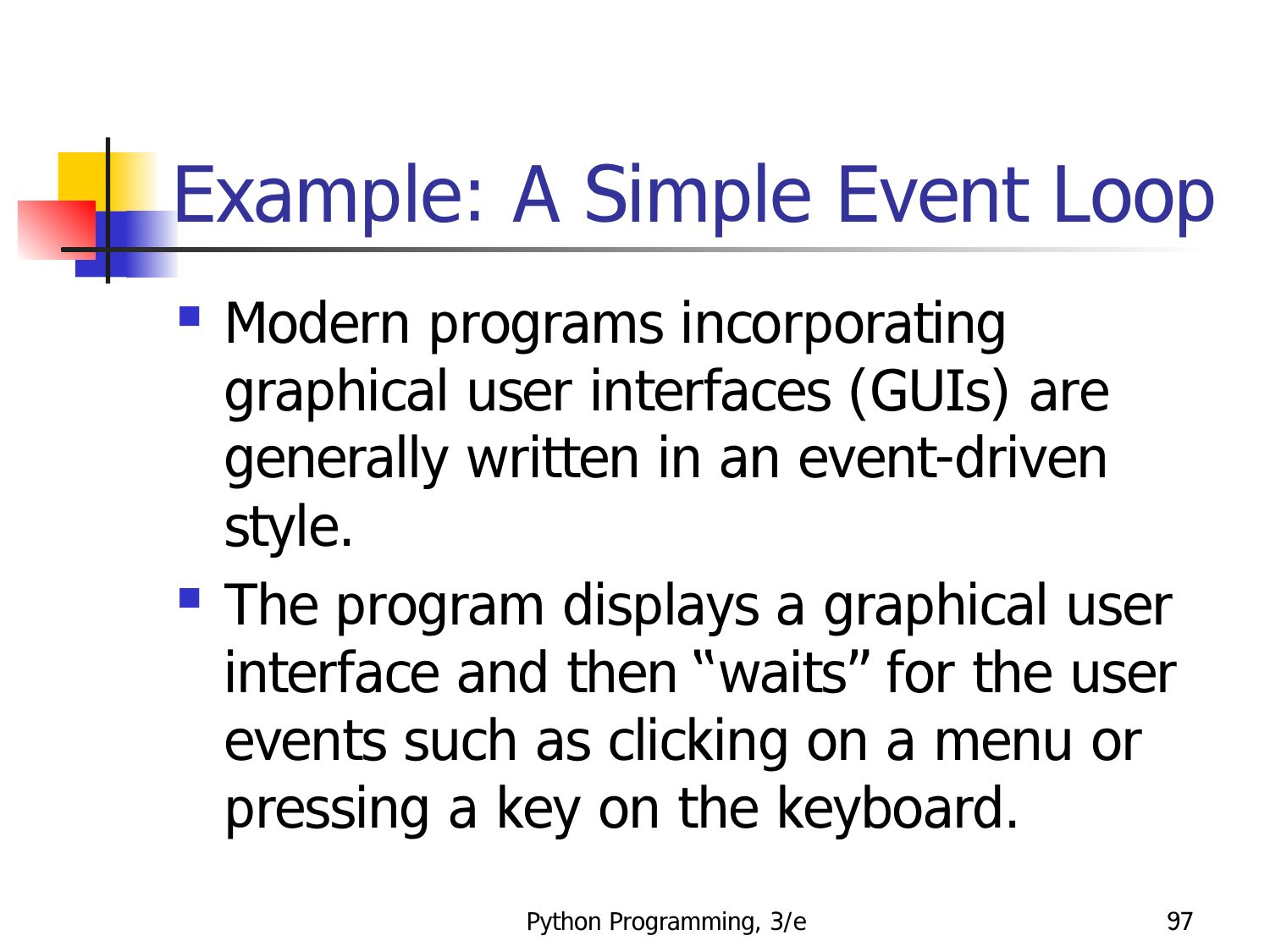

# Example: A Simple Event Loop
Modern programs incorporating graphical user interfaces (GUIs) are generally written in an event-driven style.
The program displays a graphical user interface and then “waits” for the user events such as clicking on a menu or pressing a key on the keyboard.
Python Programming, 3/e
97